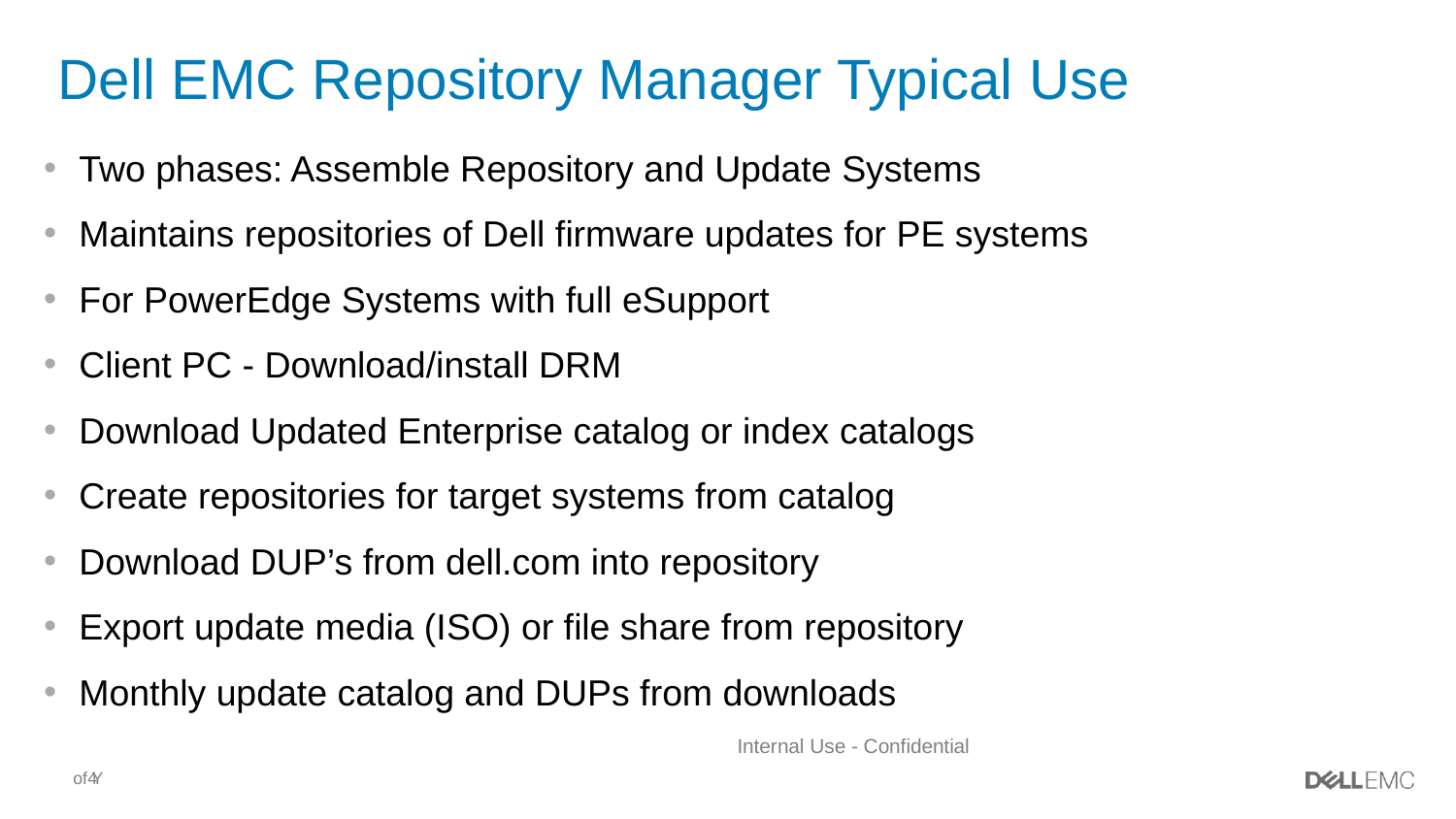

# Dell EMC Repository Manager Typical Use
Two phases: Assemble Repository and Update Systems
Maintains repositories of Dell firmware updates for PE systems
For PowerEdge Systems with full eSupport
Client PC - Download/install DRM
Download Updated Enterprise catalog or index catalogs
Create repositories for target systems from catalog
Download DUP’s from dell.com into repository
Export update media (ISO) or file share from repository
Monthly update catalog and DUPs from downloads